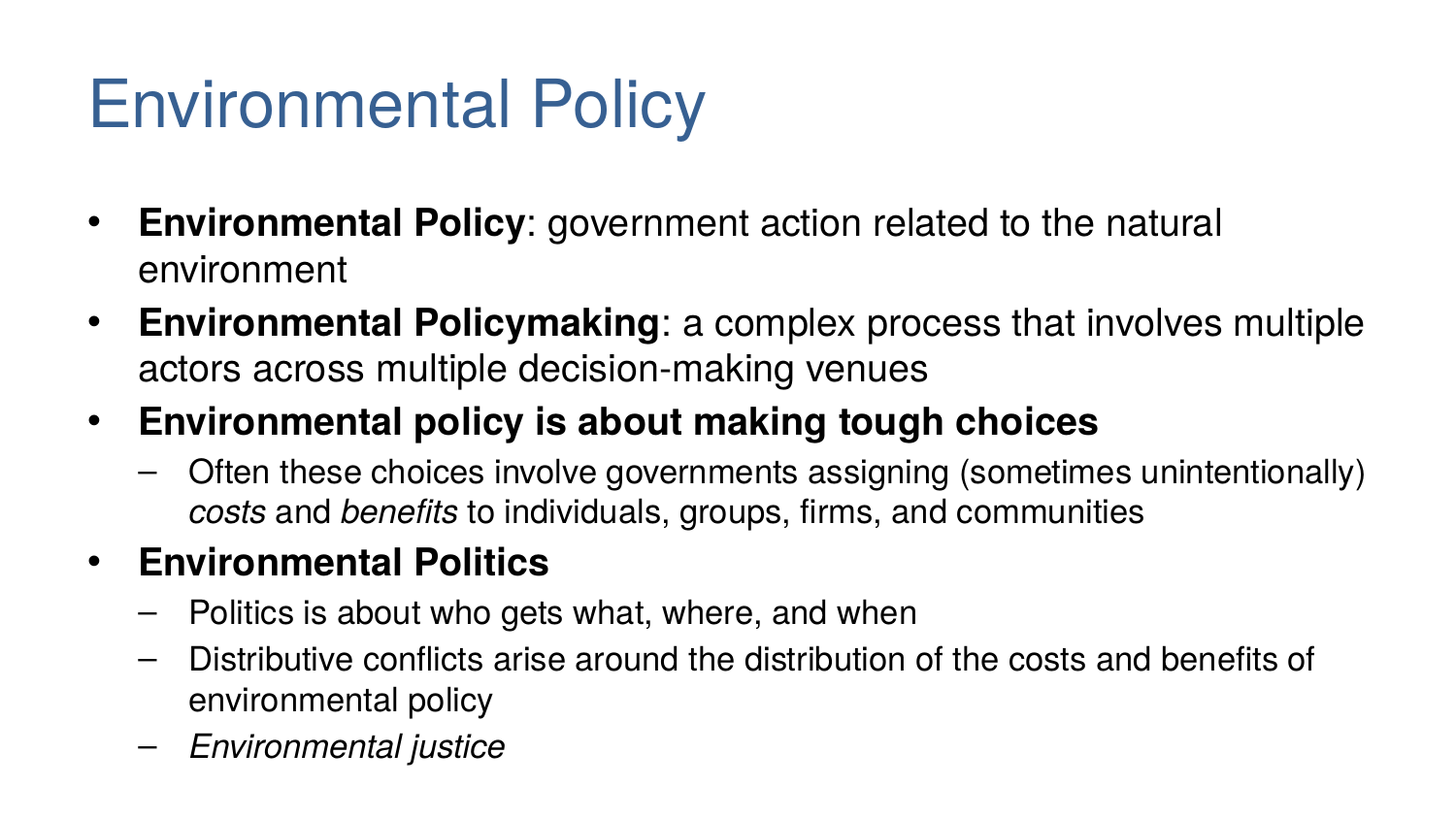

# Environmental Policy
Environmental Policy: government action related to the natural environment
Environmental Policymaking: a complex process that involves multiple actors across multiple decision-making venues
Environmental policy is about making tough choices
Often these choices involve governments assigning (sometimes unintentionally) costs and benefits to individuals, groups, firms, and communities
Environmental Politics
Politics is about who gets what, where, and when
Distributive conflicts arise around the distribution of the costs and benefits of environmental policy
Environmental justice